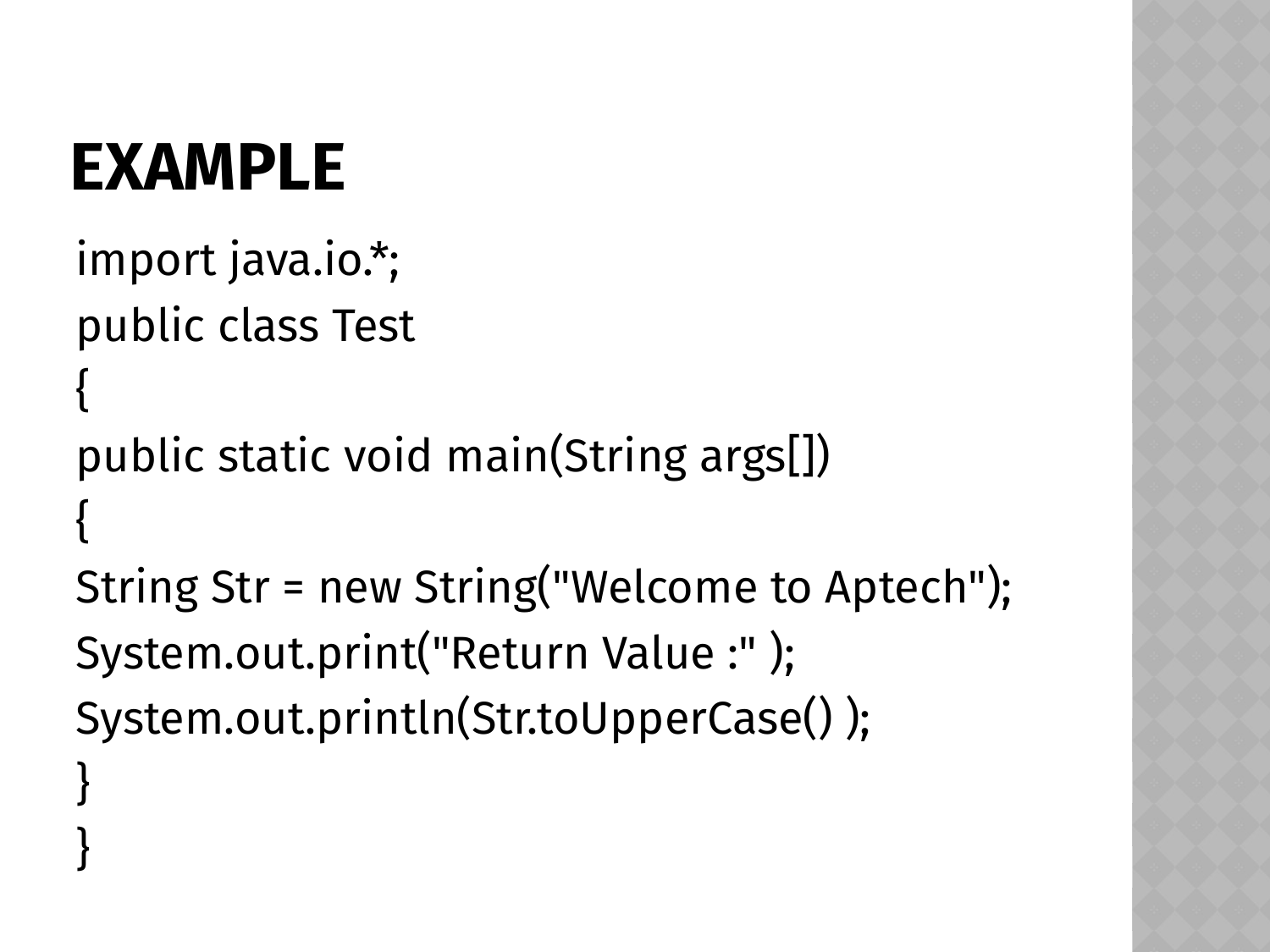

# Example
import java.io.*;
public class Test
{
public static void main(String args[])
{
String Str = new String("Welcome to Aptech");
System.out.print("Return Value :" );
System.out.println(Str.toUpperCase() );
}
}